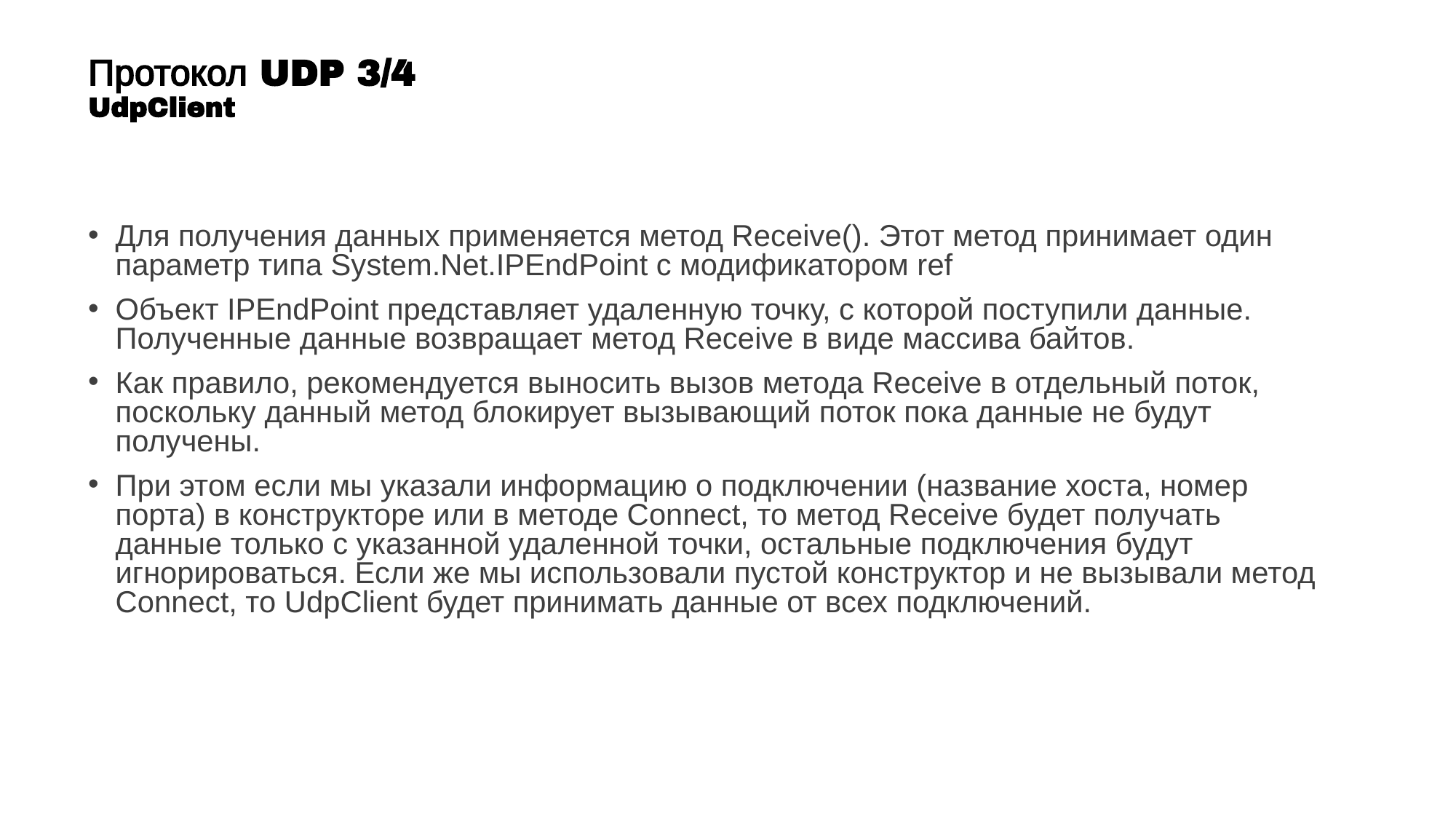

# Протокол UDP 3/4 UdpClient
Для получения данных применяется метод Receive(). Этот метод принимает один параметр типа System.Net.IPEndPoint с модификатором ref
Объект IPEndPoint представляет удаленную точку, с которой поступили данные. Полученные данные возвращает метод Receive в виде массива байтов.
Как правило, рекомендуется выносить вызов метода Receive в отдельный поток, поскольку данный метод блокирует вызывающий поток пока данные не будут получены.
При этом если мы указали информацию о подключении (название хоста, номер порта) в конструкторе или в методе Connect, то метод Receive будет получать данные только с указанной удаленной точки, остальные подключения будут игнорироваться. Если же мы использовали пустой конструктор и не вызывали метод Connect, то UdpClient будет принимать данные от всех подключений.